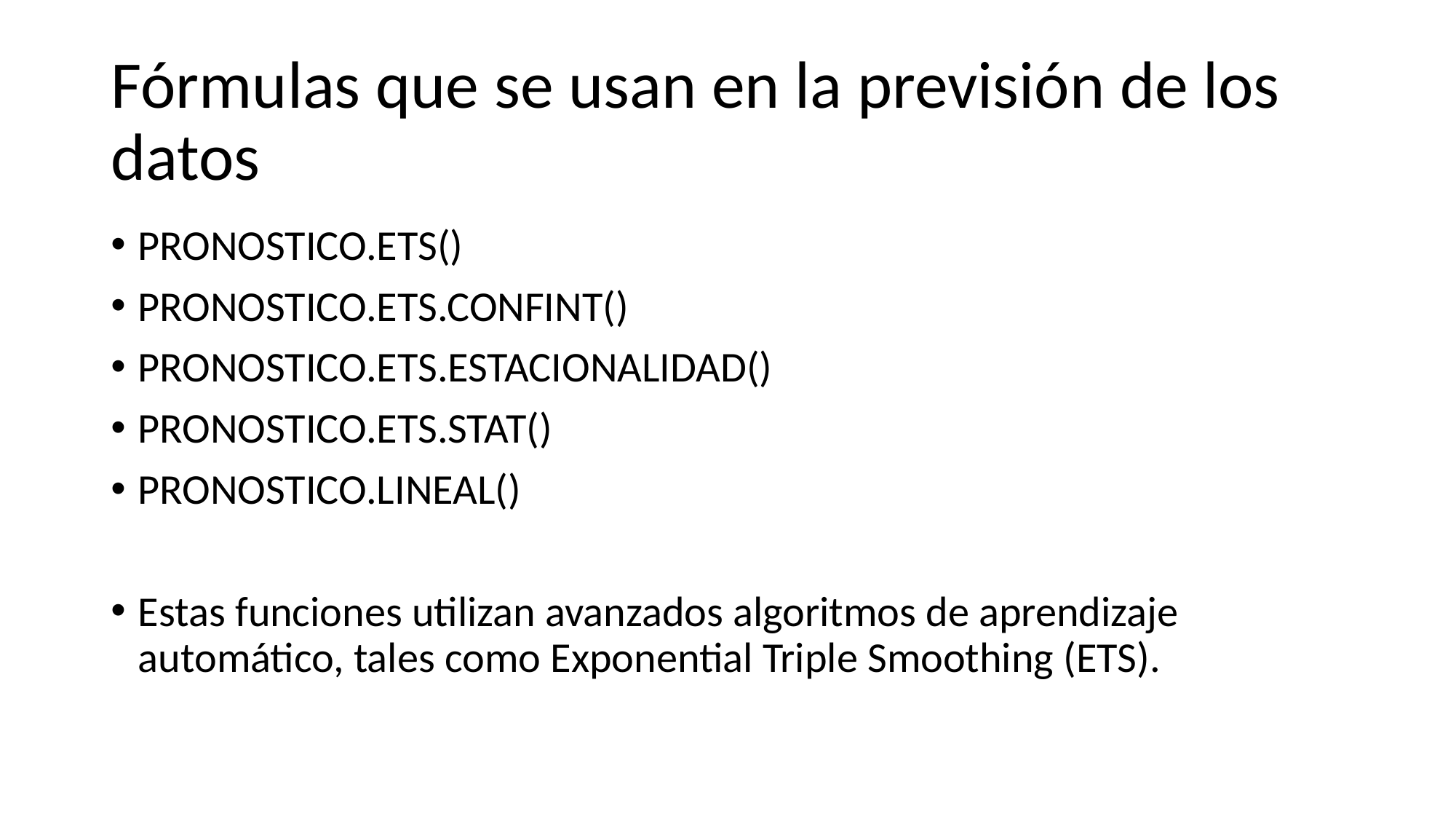

# Fórmulas que se usan en la previsión de los datos
PRONOSTICO.ETS()
PRONOSTICO.ETS.CONFINT()
PRONOSTICO.ETS.ESTACIONALIDAD()
PRONOSTICO.ETS.STAT()
PRONOSTICO.LINEAL()

Estas funciones utilizan avanzados algoritmos de aprendizaje automático, tales como Exponential Triple Smoothing (ETS).